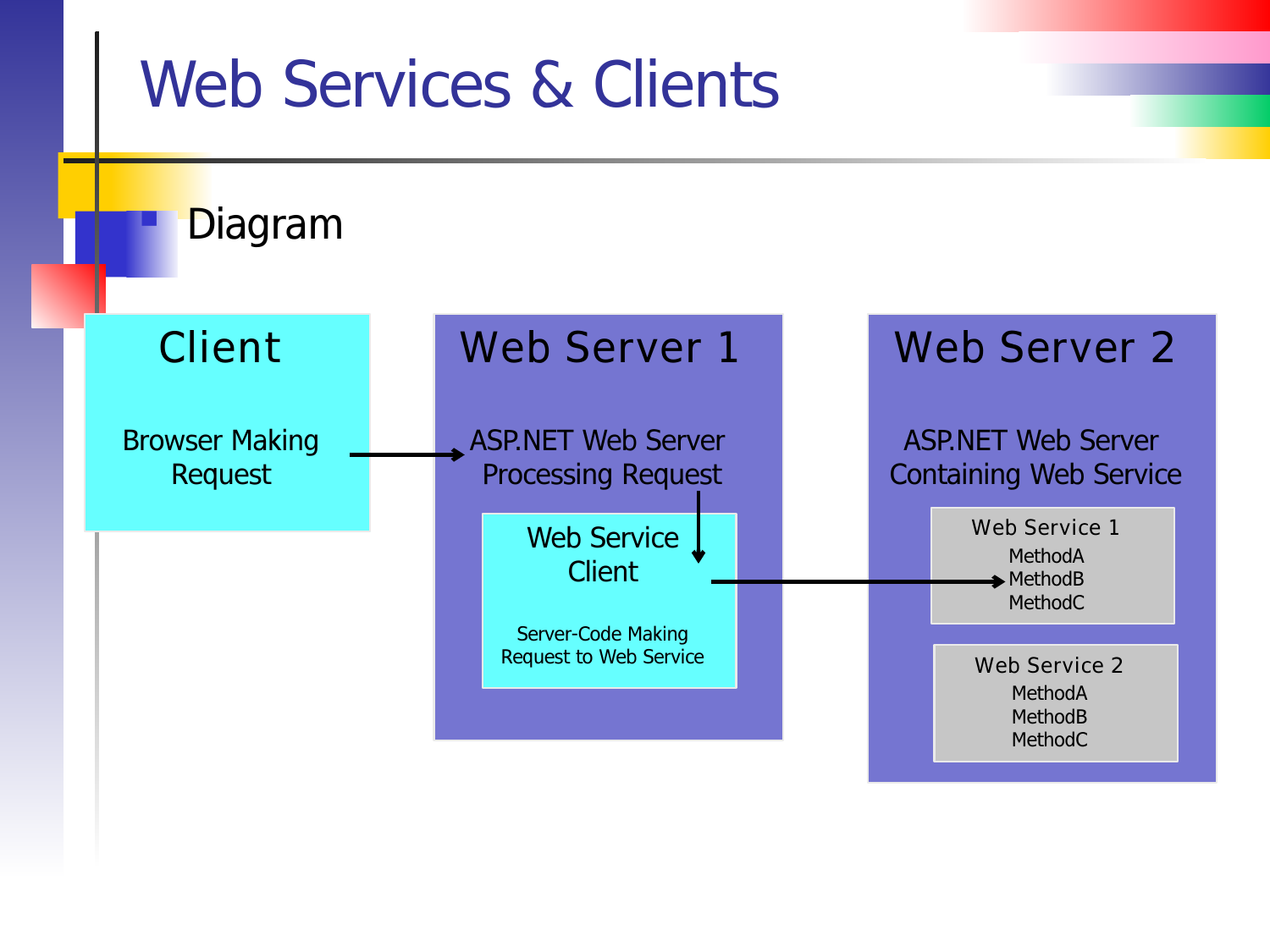

# Web Services & Clients
Diagram

Client
Browser Making
Request
Web Server 2
ASP.NET Web Server
Containing Web Service
Web Server 1
ASP.NET Web Server
Processing Request
Web Service 1
MethodA
MethodB
MethodC
Web Service
Client
Server-Code Making
Request to Web Service
Web Service 2
MethodA
MethodB
MethodC